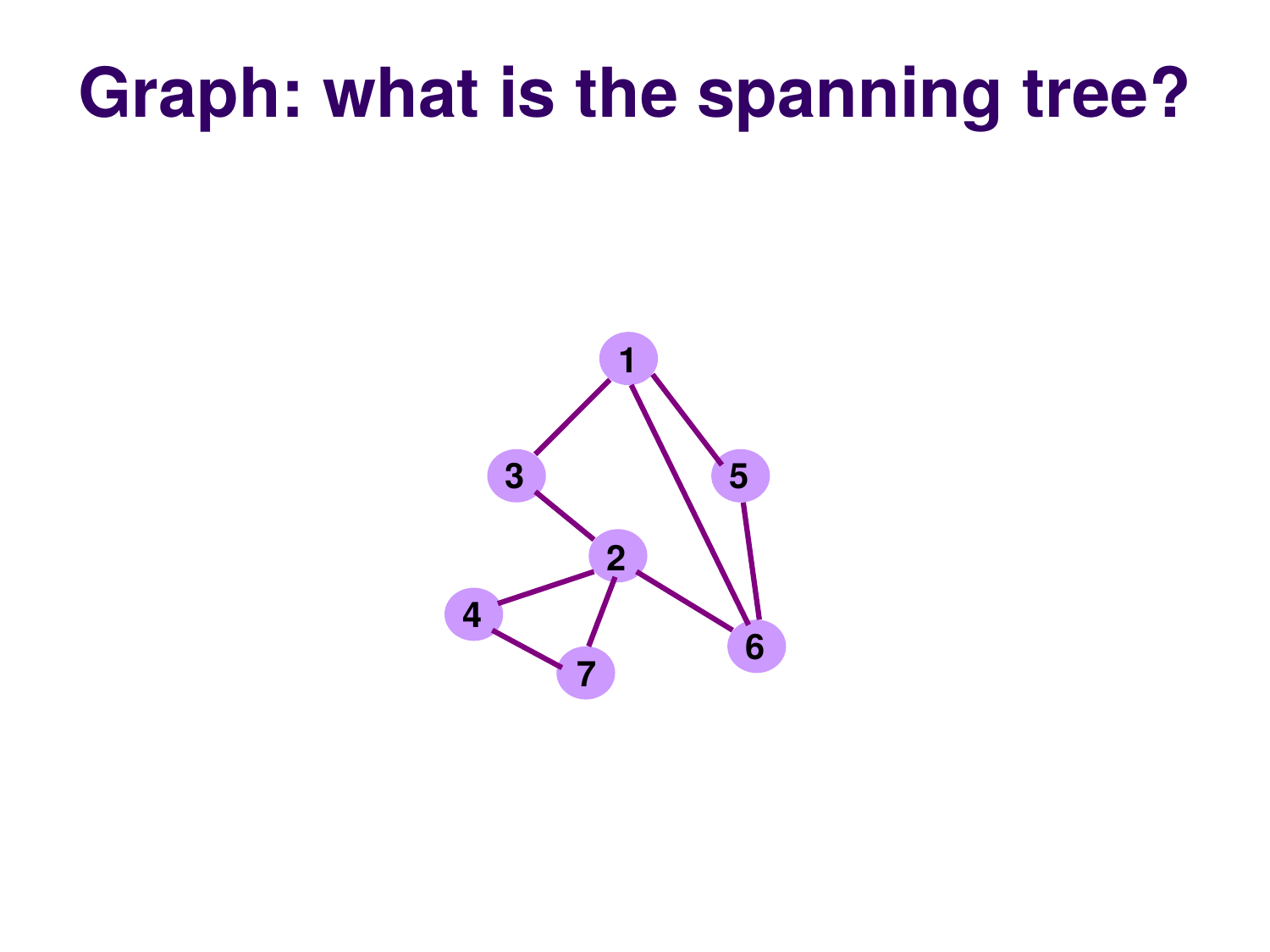

# Graph: what is the spanning tree?

1

3
5

2

4

6

7